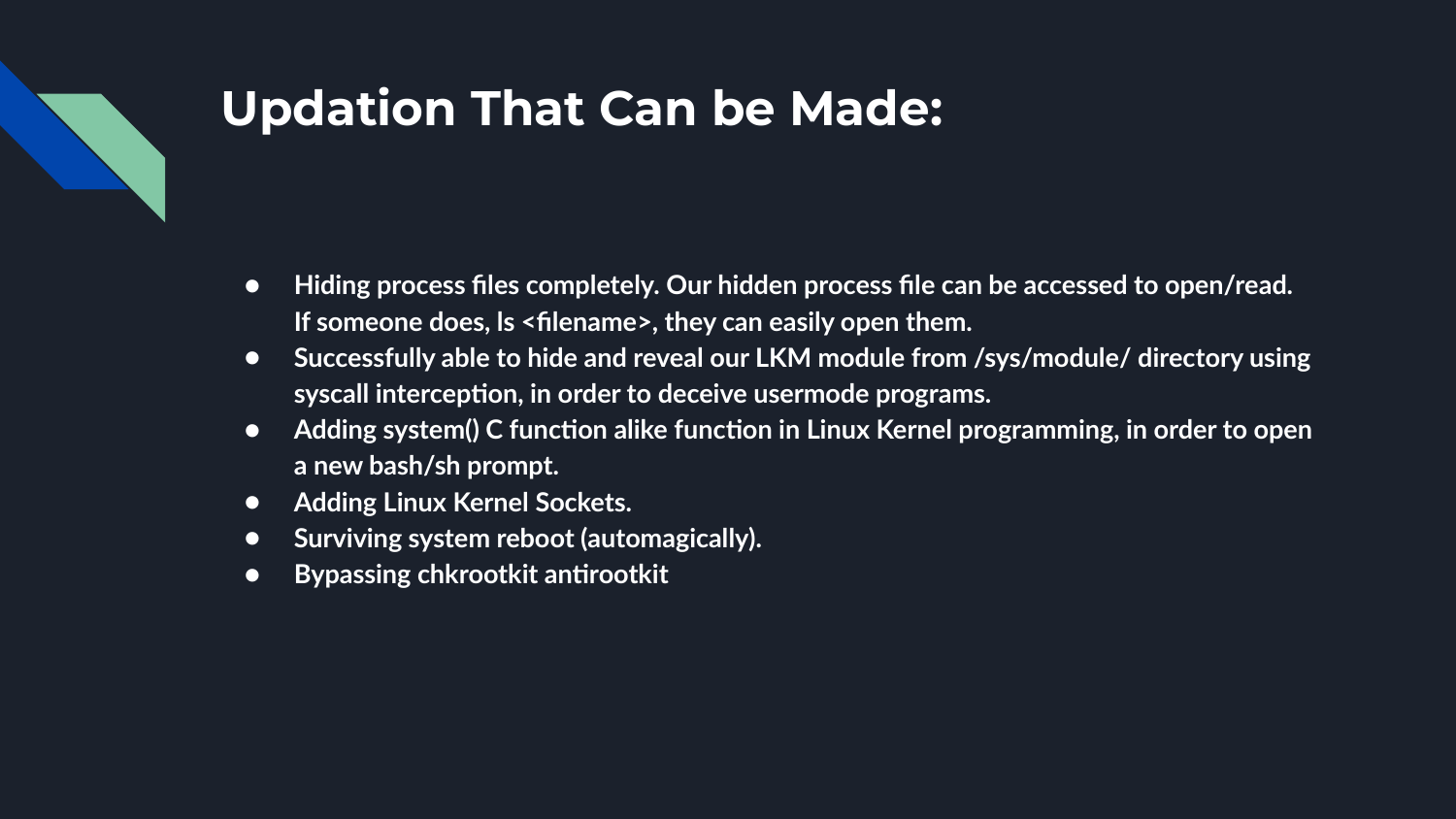

# Updation That Can be Made:
Hiding process files completely. Our hidden process file can be accessed to open/read. If someone does, ls <filename>, they can easily open them.
Successfully able to hide and reveal our LKM module from /sys/module/ directory using syscall interception, in order to deceive usermode programs.
Adding system() C function alike function in Linux Kernel programming, in order to open a new bash/sh prompt.
Adding Linux Kernel Sockets.
Surviving system reboot (automagically).
Bypassing chkrootkit antirootkit